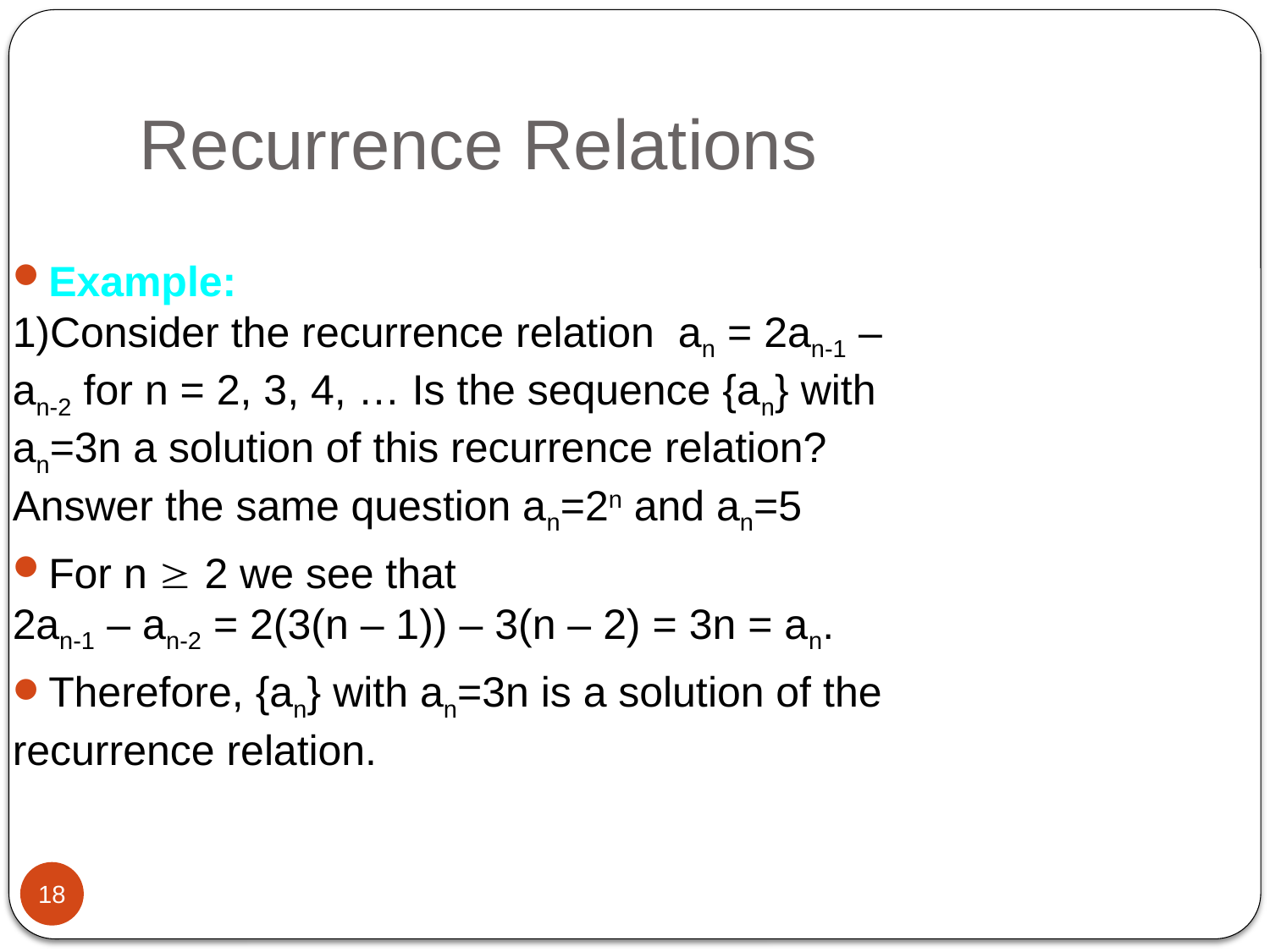

# Recurrence Relations
Example:
1)Consider the recurrence relation  an = 2an-1 – an-2 for n = 2, 3, 4, … Is the sequence {an} with an=3n a solution of this recurrence relation? Answer the same question an=2n and an=5
For n ≥ 2 we see that
2an-1 – an-2 = 2(3(n – 1)) – 3(n – 2) = 3n = an.
Therefore, {an} with an=3n is a solution of the recurrence relation.

18